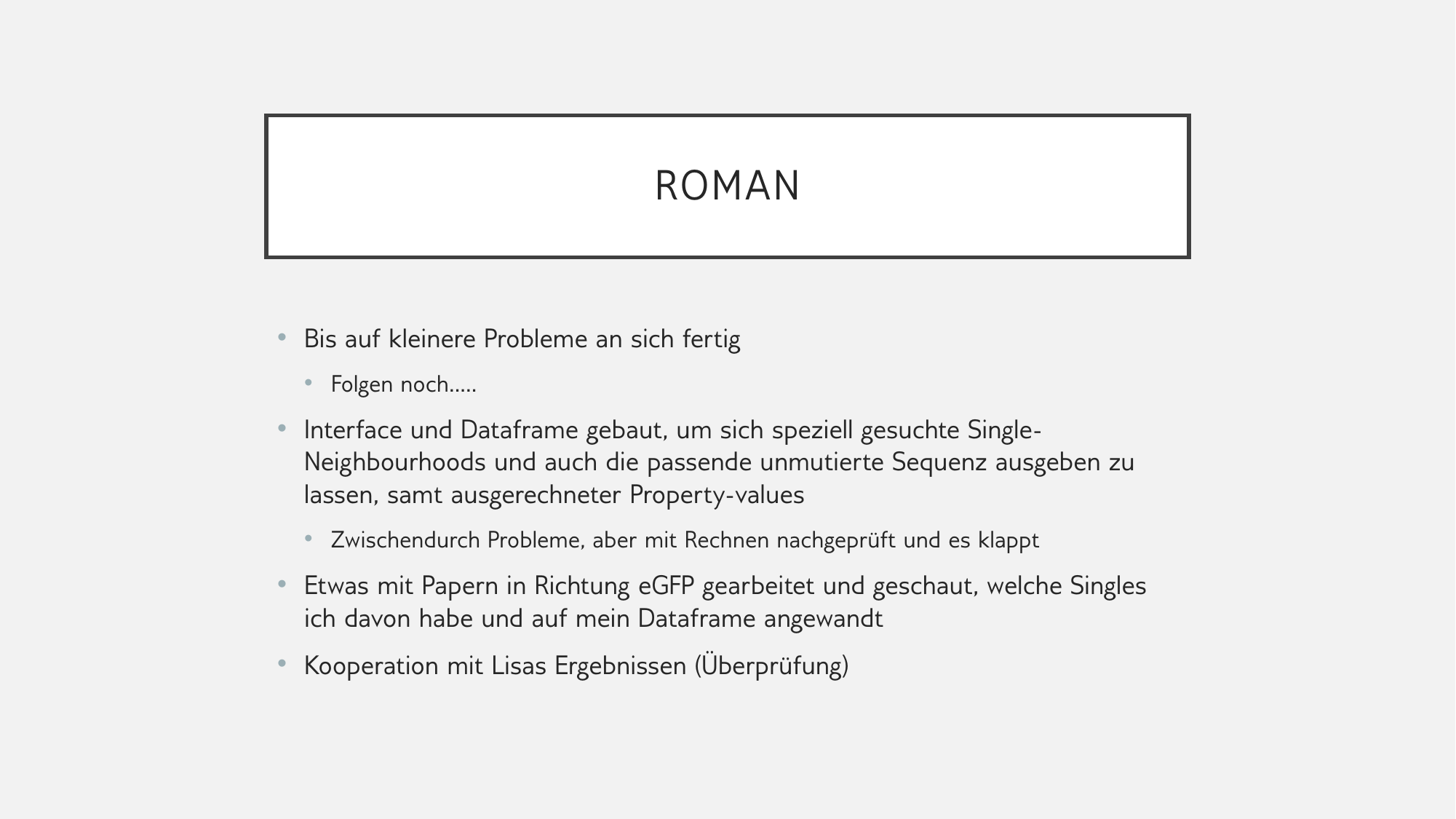

# Roman
Bis auf kleinere Probleme an sich fertig
Folgen noch.....
Interface und Dataframe gebaut, um sich speziell gesuchte Single-Neighbourhoods und auch die passende unmutierte Sequenz ausgeben zu lassen, samt ausgerechneter Property-values
Zwischendurch Probleme, aber mit Rechnen nachgeprüft und es klappt
Etwas mit Papern in Richtung eGFP gearbeitet und geschaut, welche Singles ich davon habe und auf mein Dataframe angewandt
Kooperation mit Lisas Ergebnissen (Überprüfung)